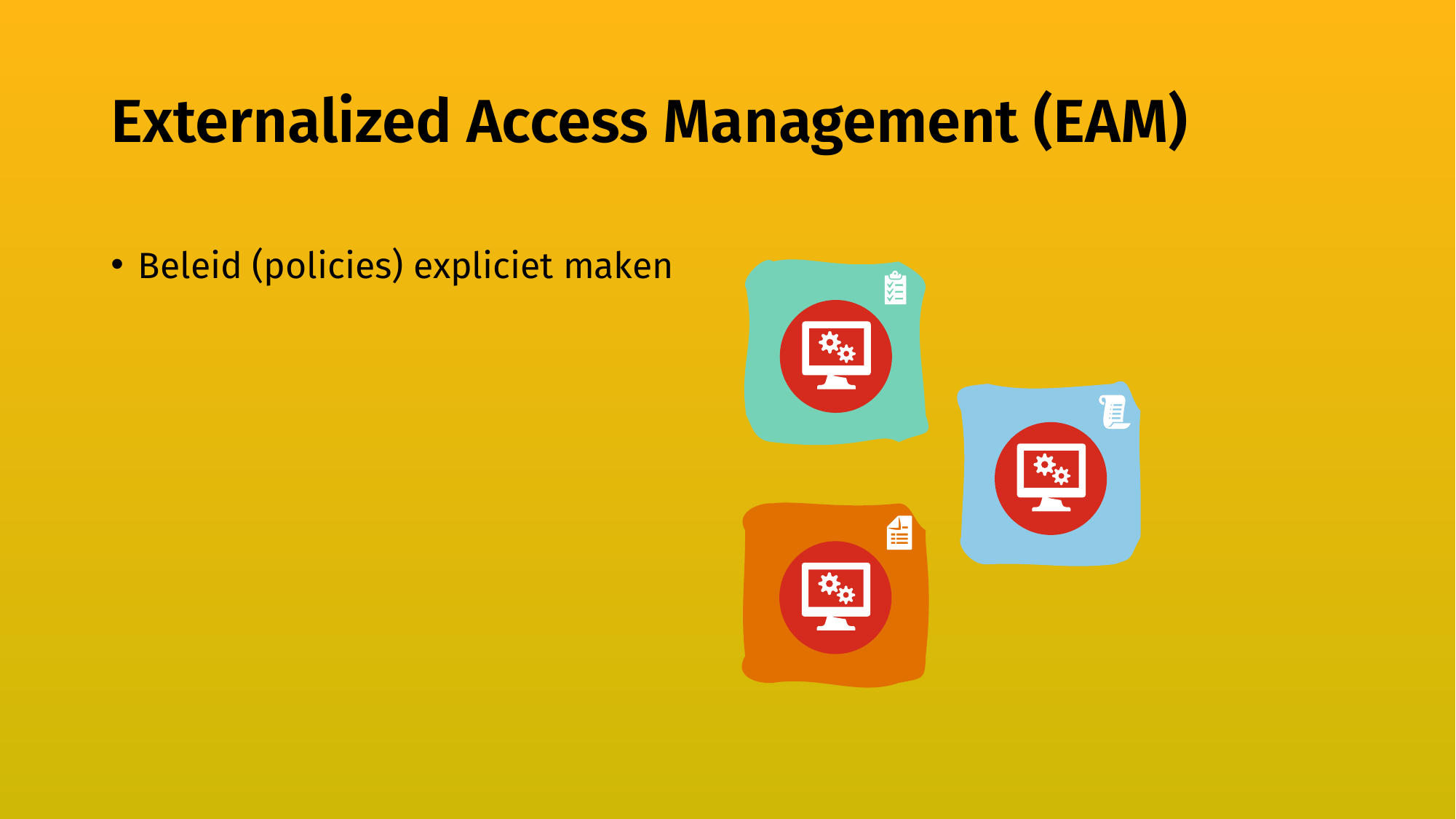

# Externalized Access Management (EAM)
Beleid (policies) expliciet maken